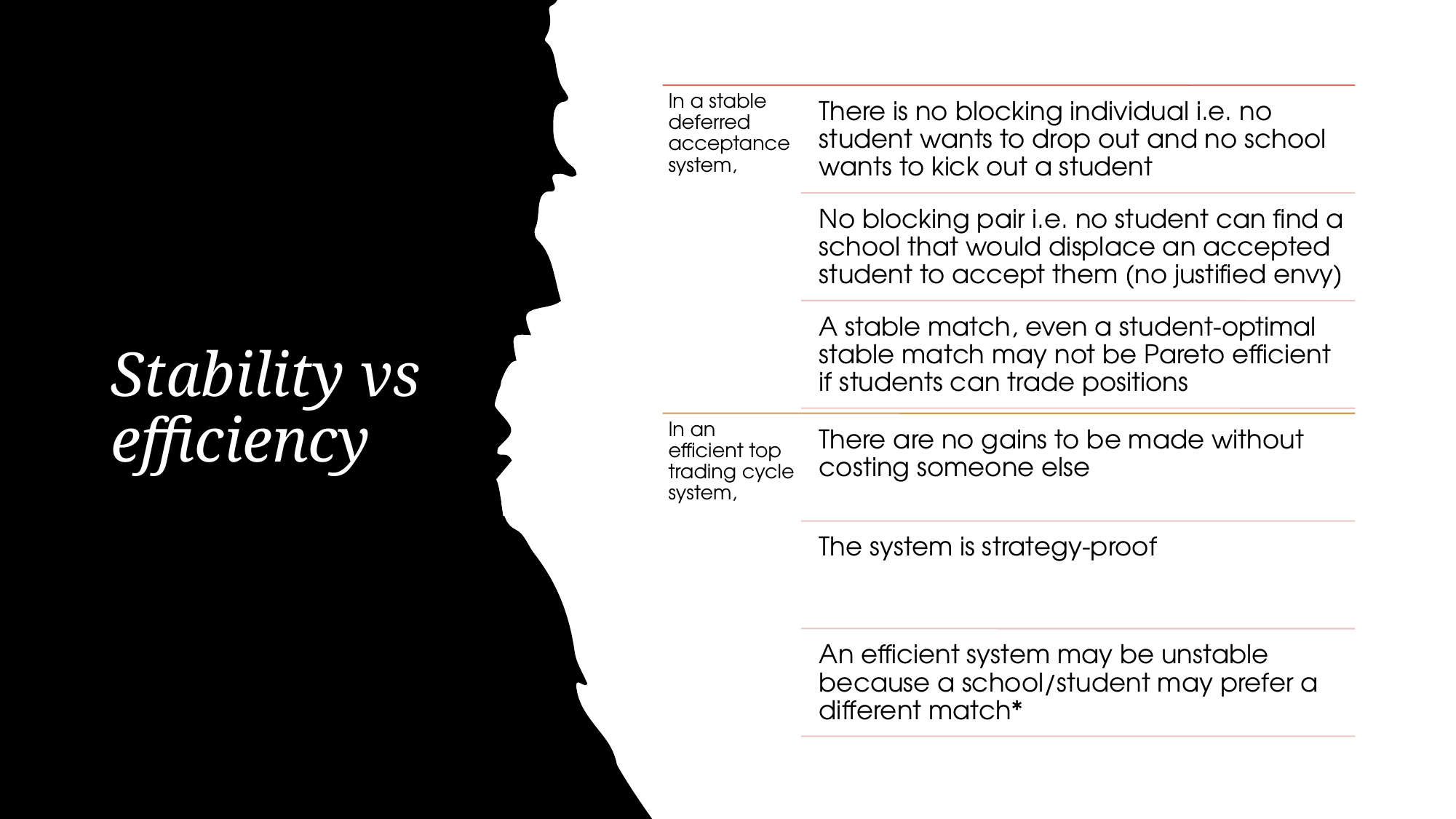

# Stability vs efficiency
In a stable deferred acceptance system,
There is no blocking individual i.e. no student wants to drop out and no school wants to kick out a student
No blocking pair i.e. no student can find a school that would displace an accepted student to accept them (no justified envy)
A stable match, even a student-optimal stable match may not be Pareto efficient if students can trade positions
In an efficient top trading cycle system,
There are no gains to be made without costing someone else
The system is strategy-proof
An efficient system may be unstable because a school/student may prefer a different match*